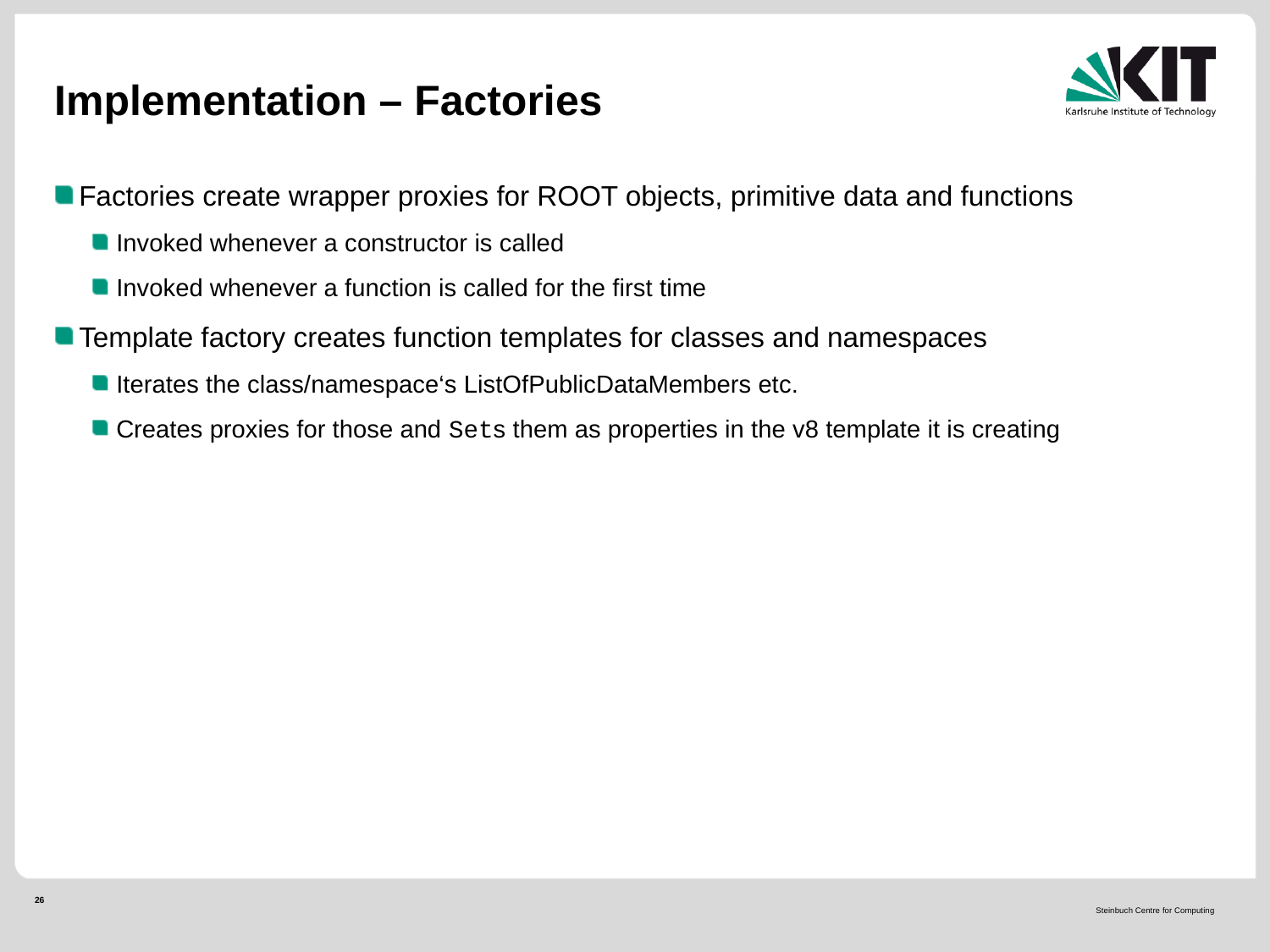

# Implementation – Factories
Factories create wrapper proxies for ROOT objects, primitive data and functions
Invoked whenever a constructor is called
Invoked whenever a function is called for the first time
Template factory creates function templates for classes and namespaces
Iterates the class/namespace‘s ListOfPublicDataMembers etc.
Creates proxies for those and Sets them as properties in the v8 template it is creating